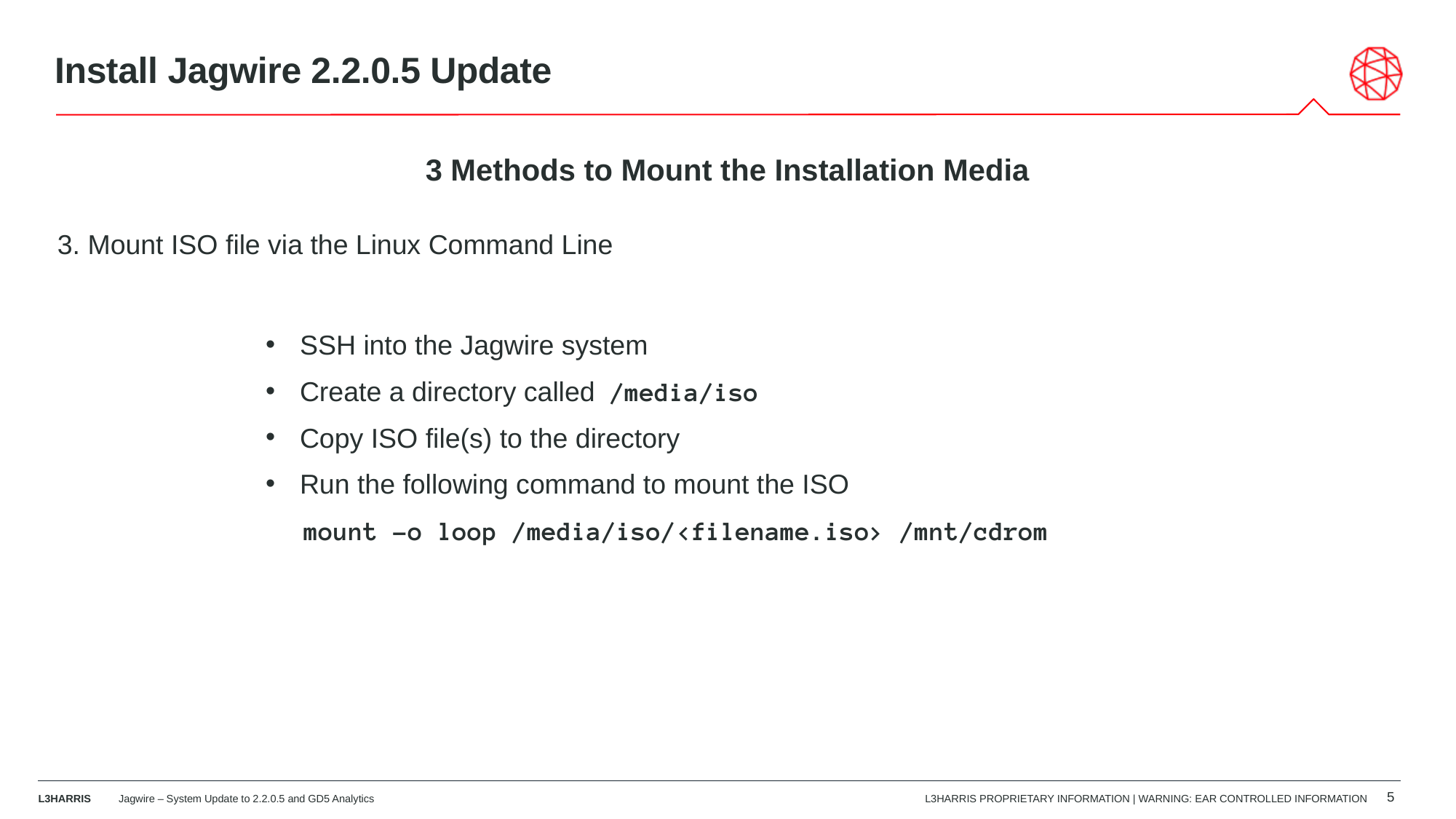

# Install Jagwire 2.2.0.5 Update
3 Methods to Mount the Installation Media
3. Mount ISO file via the Linux Command Line
SSH into the Jagwire system
Create a directory called  /media/iso
Copy ISO file(s) to the directory
Run the following command to mount the ISO
     mount –o loop /media/iso/<filename.iso> /mnt/cdrom